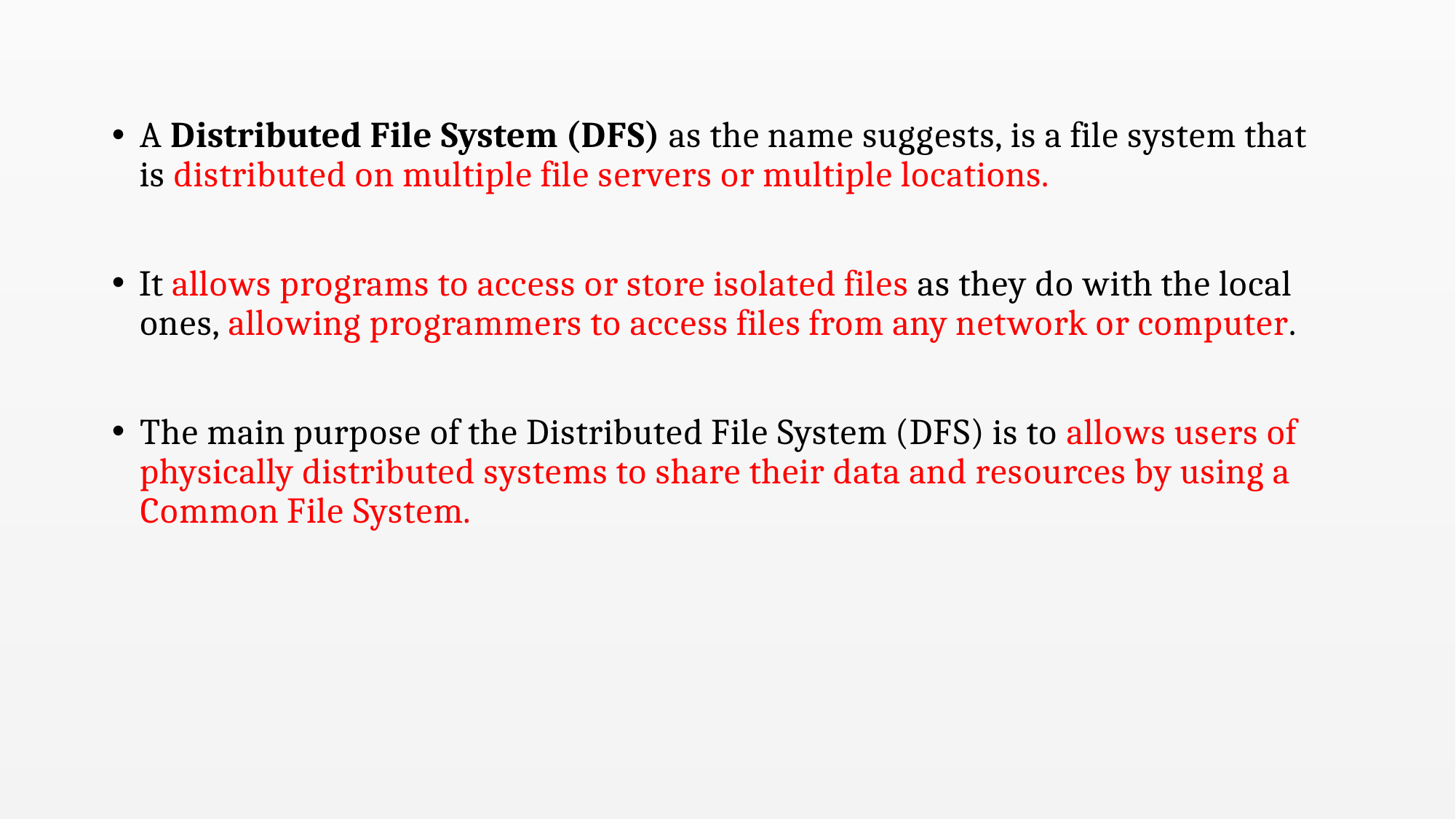

A Distributed File System (DFS) as the name suggests, is a file system that is distributed on multiple file servers or multiple locations.

It allows programs to access or store isolated files as they do with the local ones, allowing programmers to access files from any network or computer.

The main purpose of the Distributed File System (DFS) is to allows users of physically distributed systems to share their data and resources by using a Common File System.